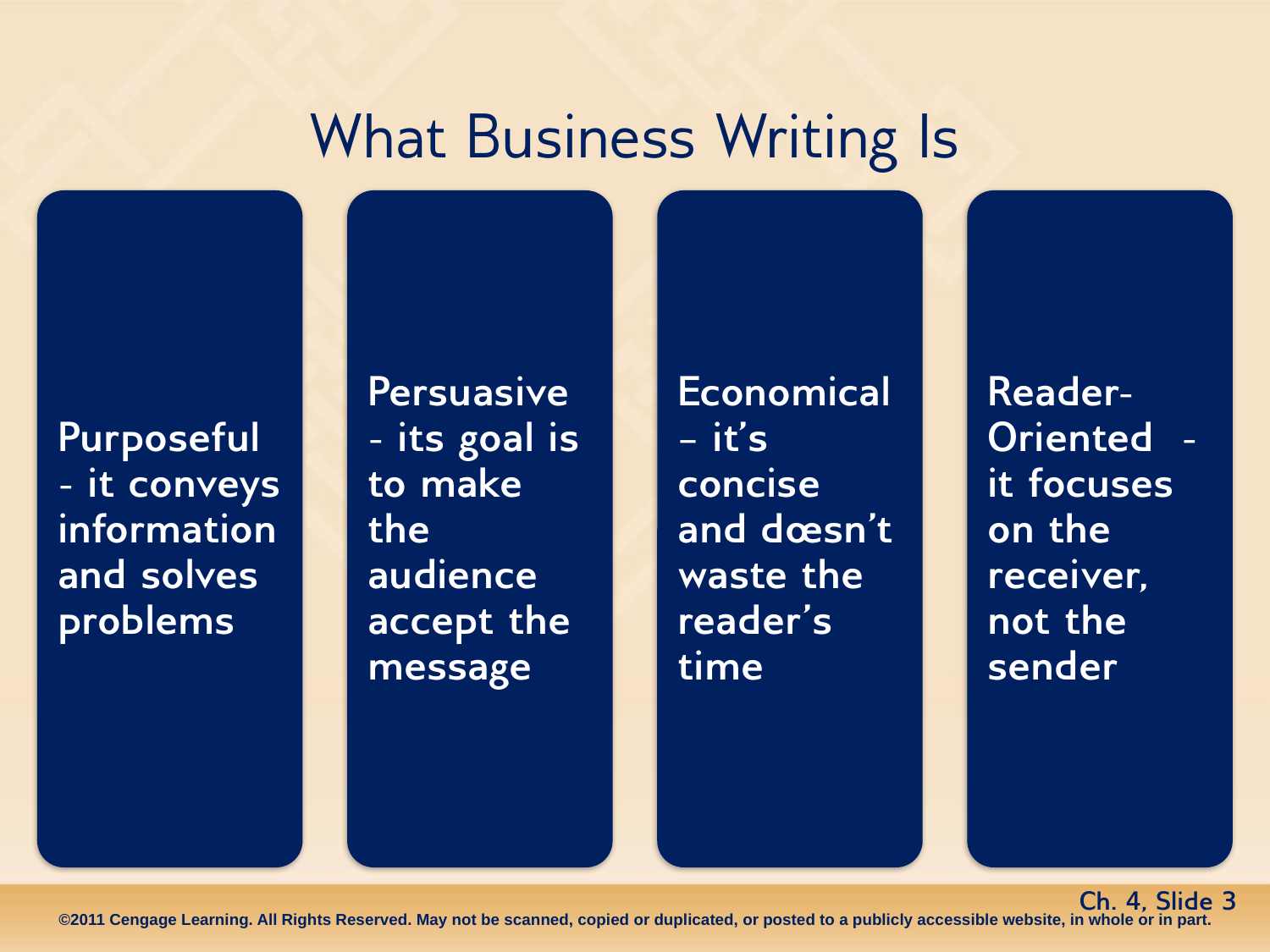

# What Business Writing Is
Purposeful - it conveys information and solves problems
Persuasive - its goal is to make the audience accept the message
Economical – it’s concise and doesn’t waste the reader’s time
Reader-Oriented  - it focuses on the receiver, not the sender